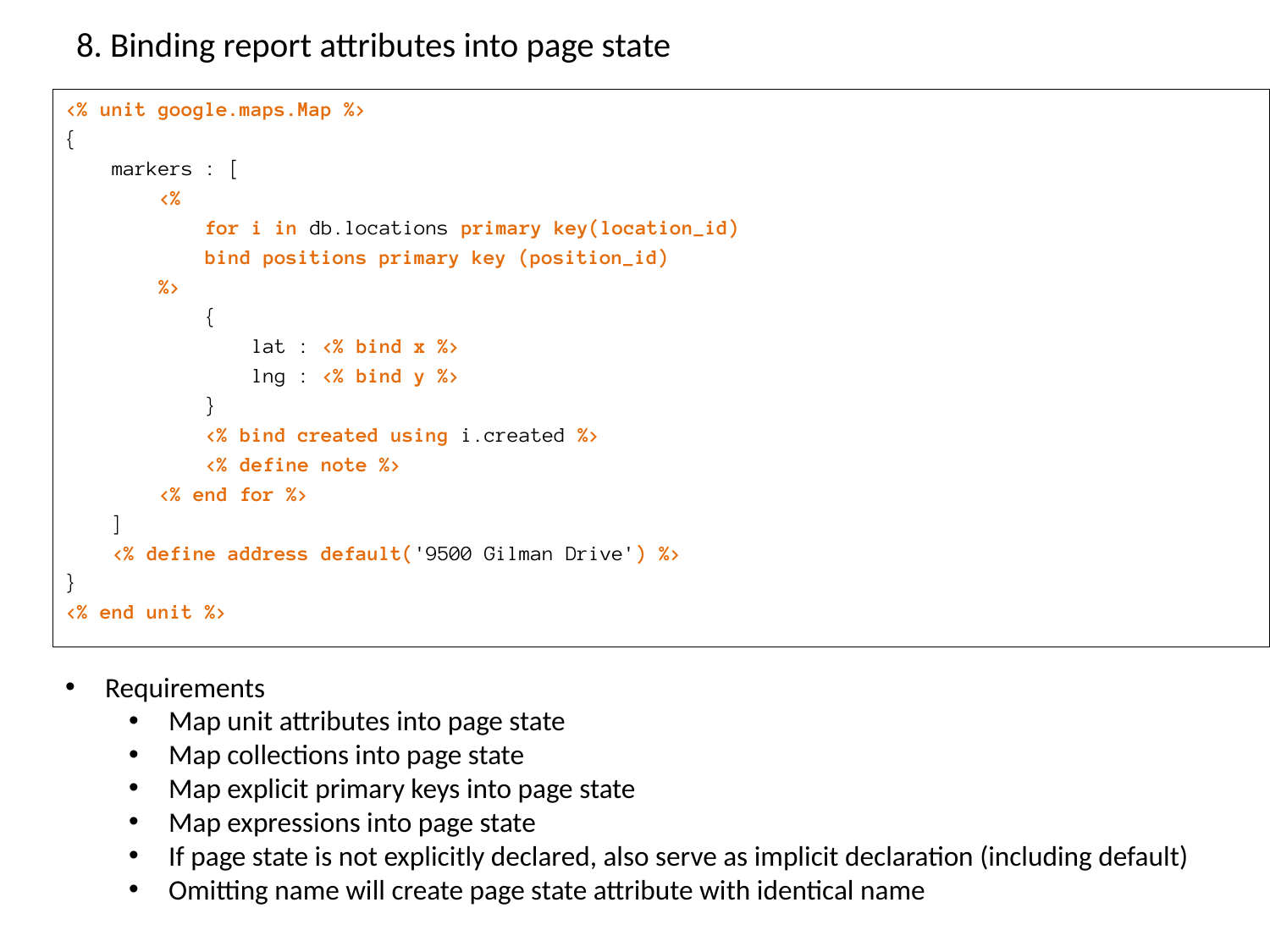

# 8. Binding report attributes into page state
<% unit google.maps.Map %>
{
    markers : [
        <%
            for i in db.locations primary key(location_id)
            bind positions primary key (position_id)
        %>
            {
                lat : <% bind x %>
                lng : <% bind y %>
            }
            <% bind created using i.created %>
            <% define note %>
        <% end for %>
    ]
    <% define address default('9500 Gilman Drive') %>
}
<% end unit %>
Requirements
Map unit attributes into page state
Map collections into page state
Map explicit primary keys into page state
Map expressions into page state
If page state is not explicitly declared, also serve as implicit declaration (including default)
Omitting name will create page state attribute with identical name